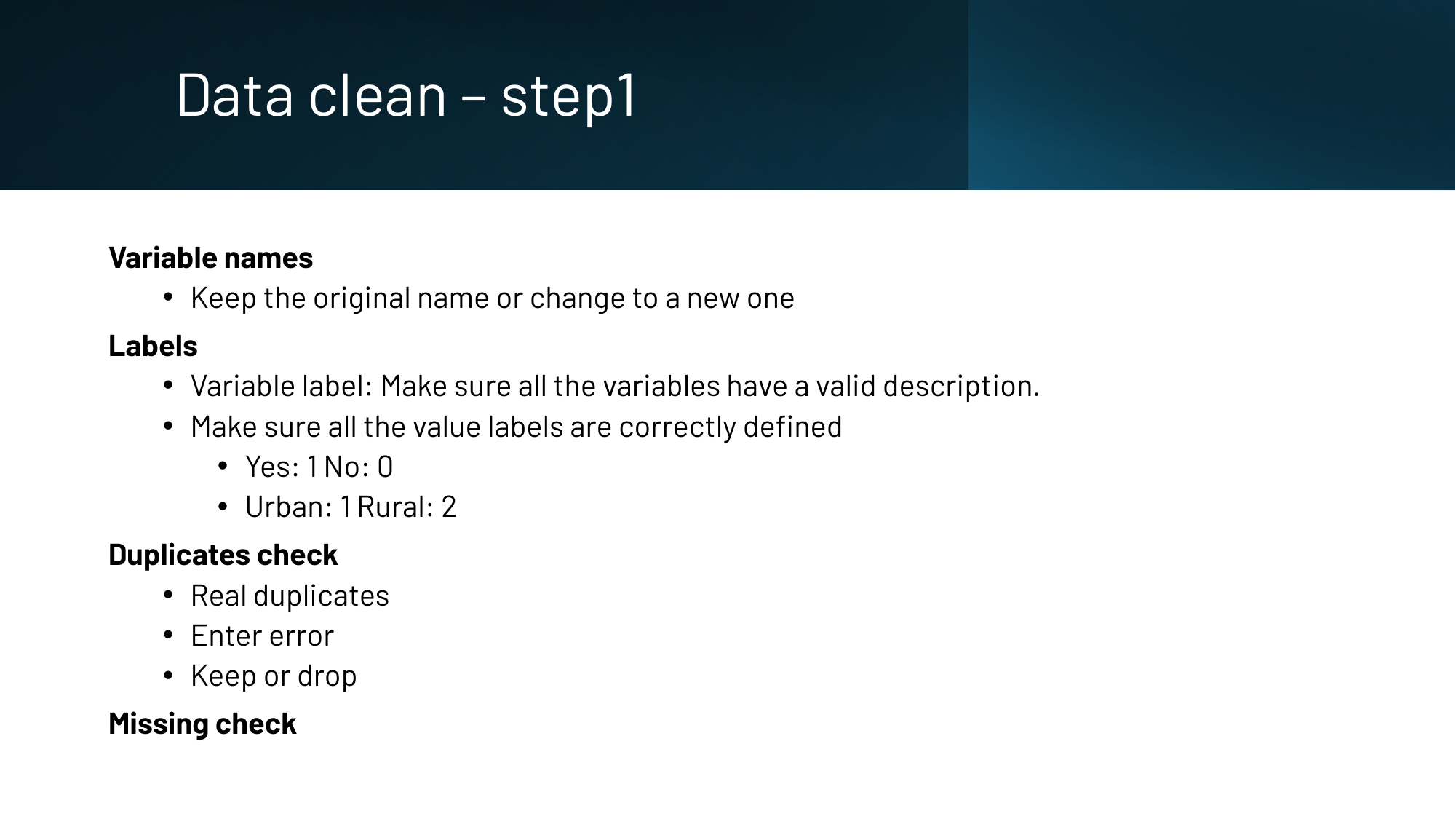

# Data clean – step1
Variable names
Keep the original name or change to a new one
Labels
Variable label: Make sure all the variables have a valid description.
Make sure all the value labels are correctly defined
Yes: 1 No: 0
Urban: 1 Rural: 2
Duplicates check
Real duplicates
Enter error
Keep or drop
Missing check